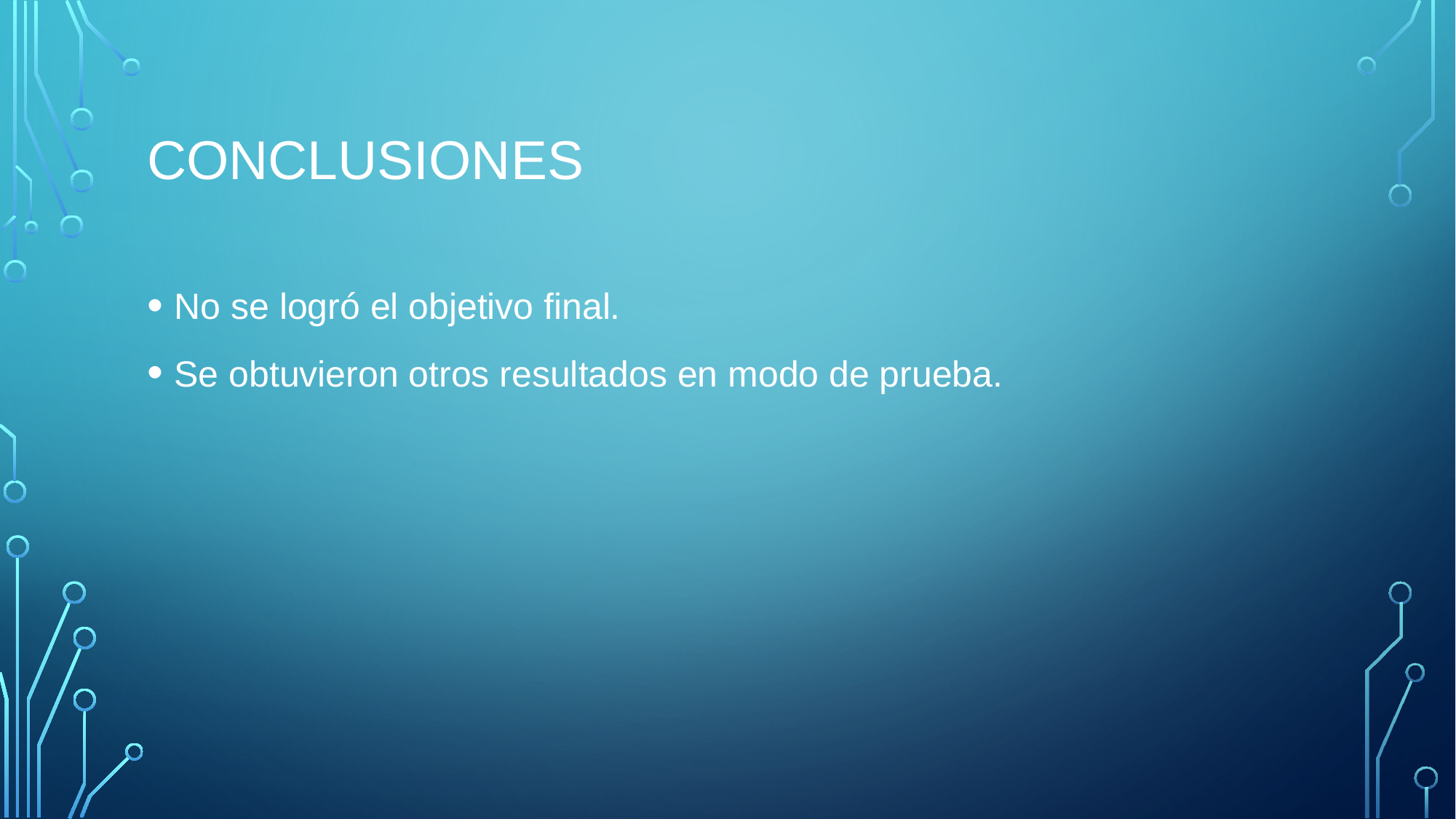

# conclusiones
No se logró el objetivo final.
Se obtuvieron otros resultados en modo de prueba.